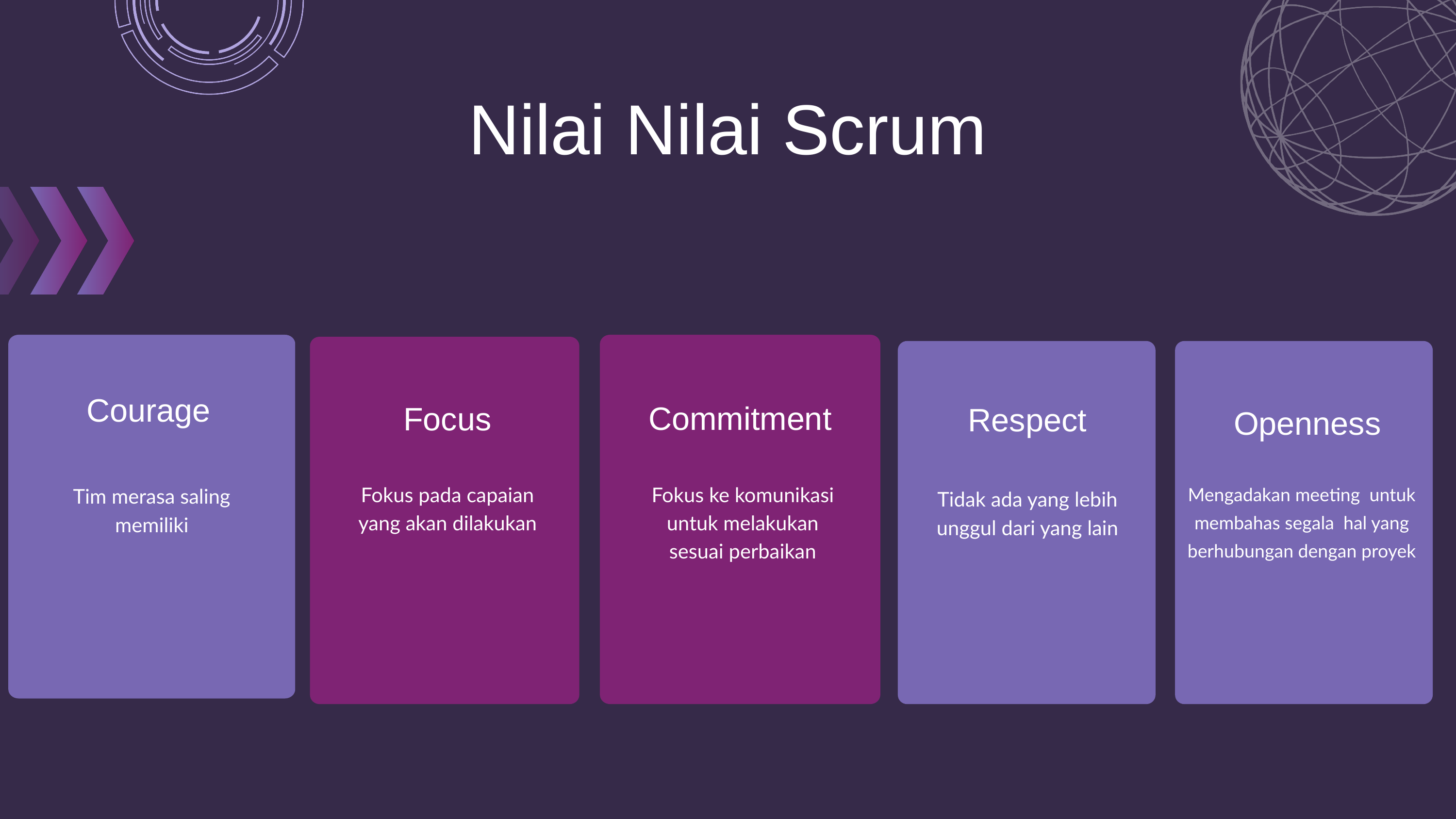

Nilai Nilai Scrum

Courage
Commitment
Focus
Openness
Respect
Mengadakan meeting  untuk membahas segala  hal yang berhubungan dengan proyek
Fokus pada capaian yang akan dilakukan
Fokus ke komunikasi untuk melakukan sesuai perbaikan
Tim merasa saling memiliki
Tidak ada yang lebih unggul dari yang lain